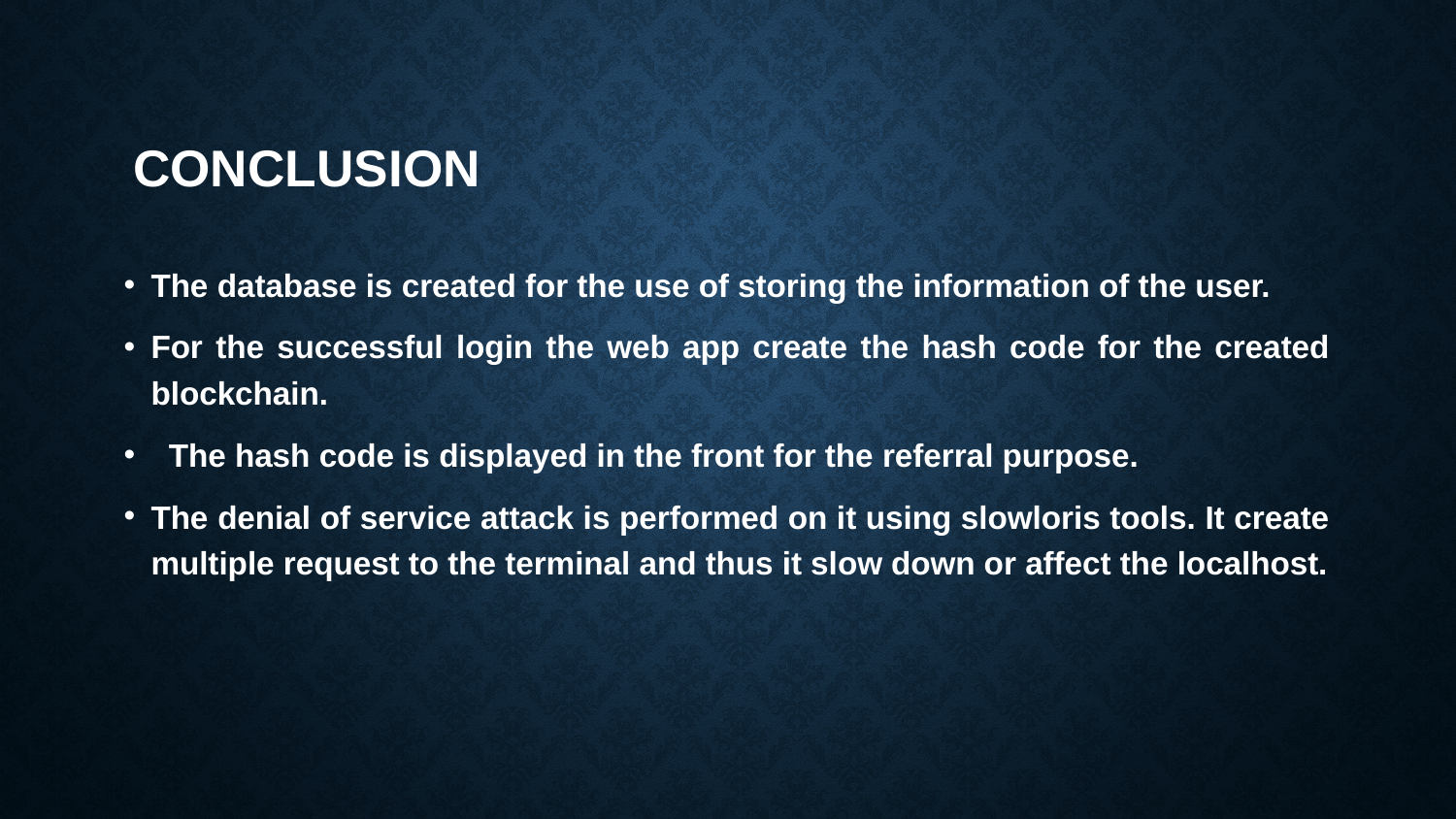

# CONCLUSION
The database is created for the use of storing the information of the user.
For the successful login the web app create the hash code for the created blockchain.
  The hash code is displayed in the front for the referral purpose.
The denial of service attack is performed on it using slowloris tools. It create multiple request to the terminal and thus it slow down or affect the localhost.